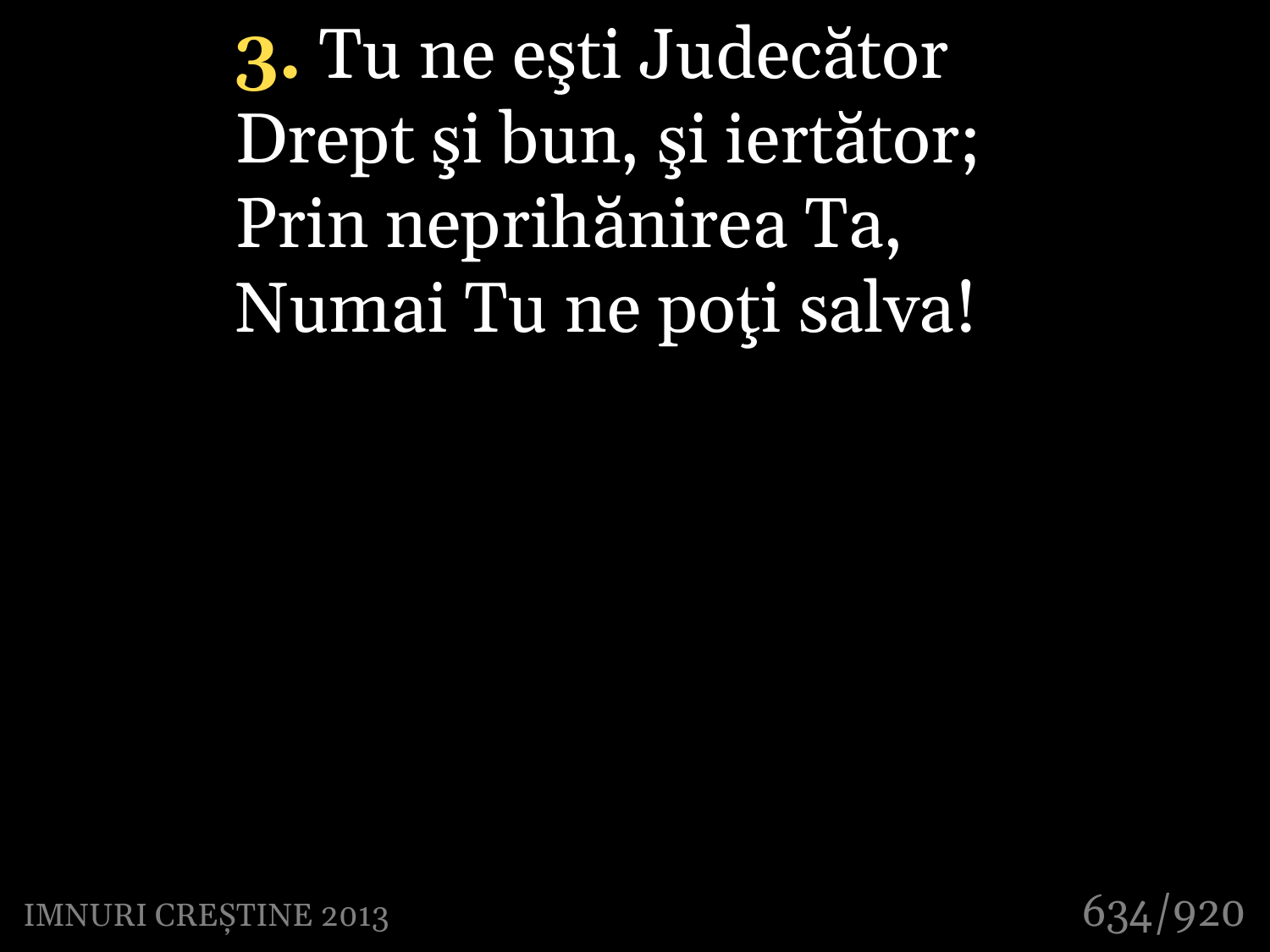

3. Tu ne eşti Judecător
Drept şi bun, şi iertător;
Prin neprihănirea Ta,
Numai Tu ne poţi salva!
634/920
IMNURI CREȘTINE 2013